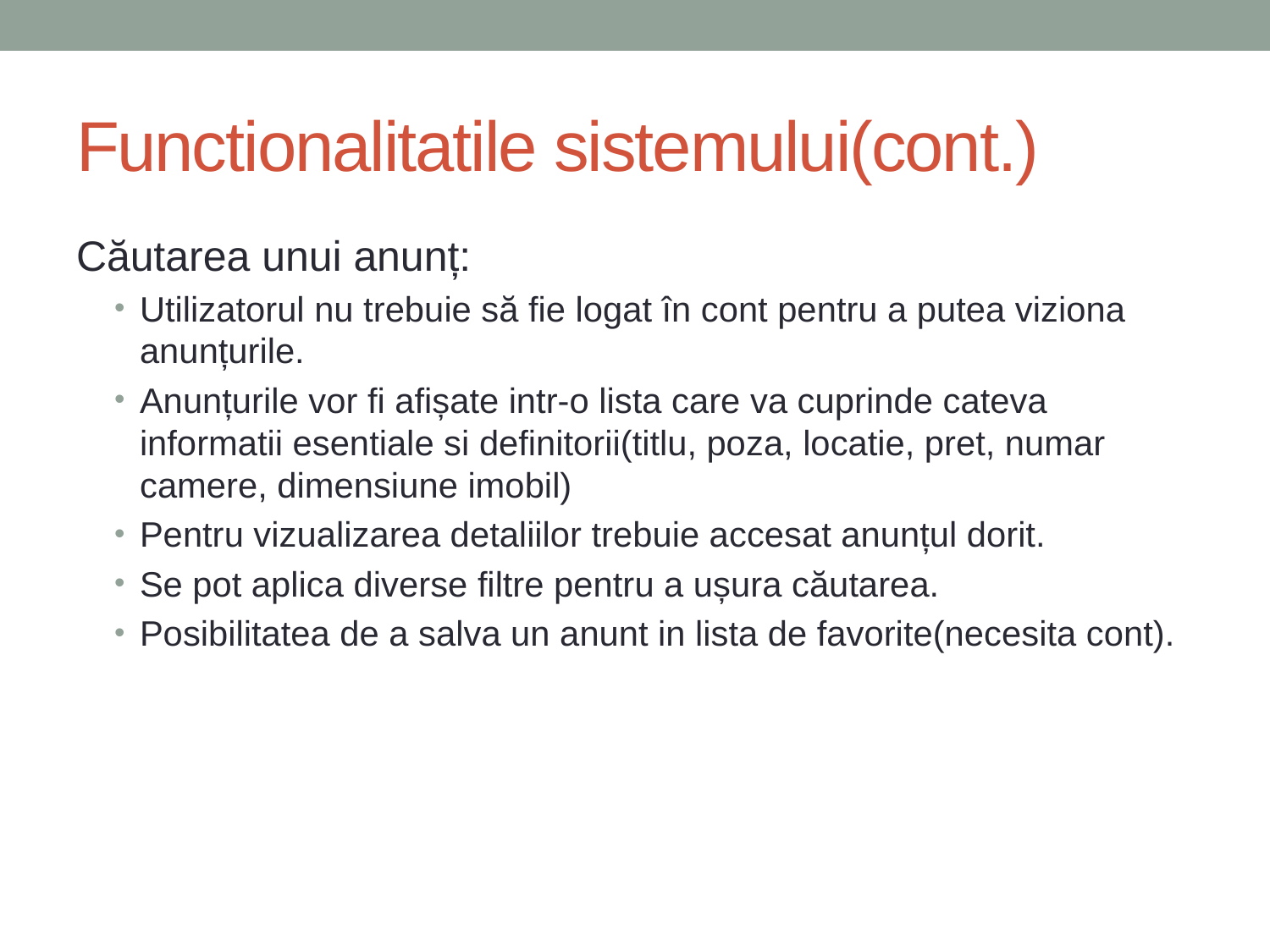

# Functionalitatile sistemului(cont.)
Căutarea unui anunț:
Utilizatorul nu trebuie să fie logat în cont pentru a putea viziona anunțurile.
Anunțurile vor fi afișate intr-o lista care va cuprinde cateva informatii esentiale si definitorii(titlu, poza, locatie, pret, numar camere, dimensiune imobil)
Pentru vizualizarea detaliilor trebuie accesat anunțul dorit.
Se pot aplica diverse filtre pentru a ușura căutarea.
Posibilitatea de a salva un anunt in lista de favorite(necesita cont).